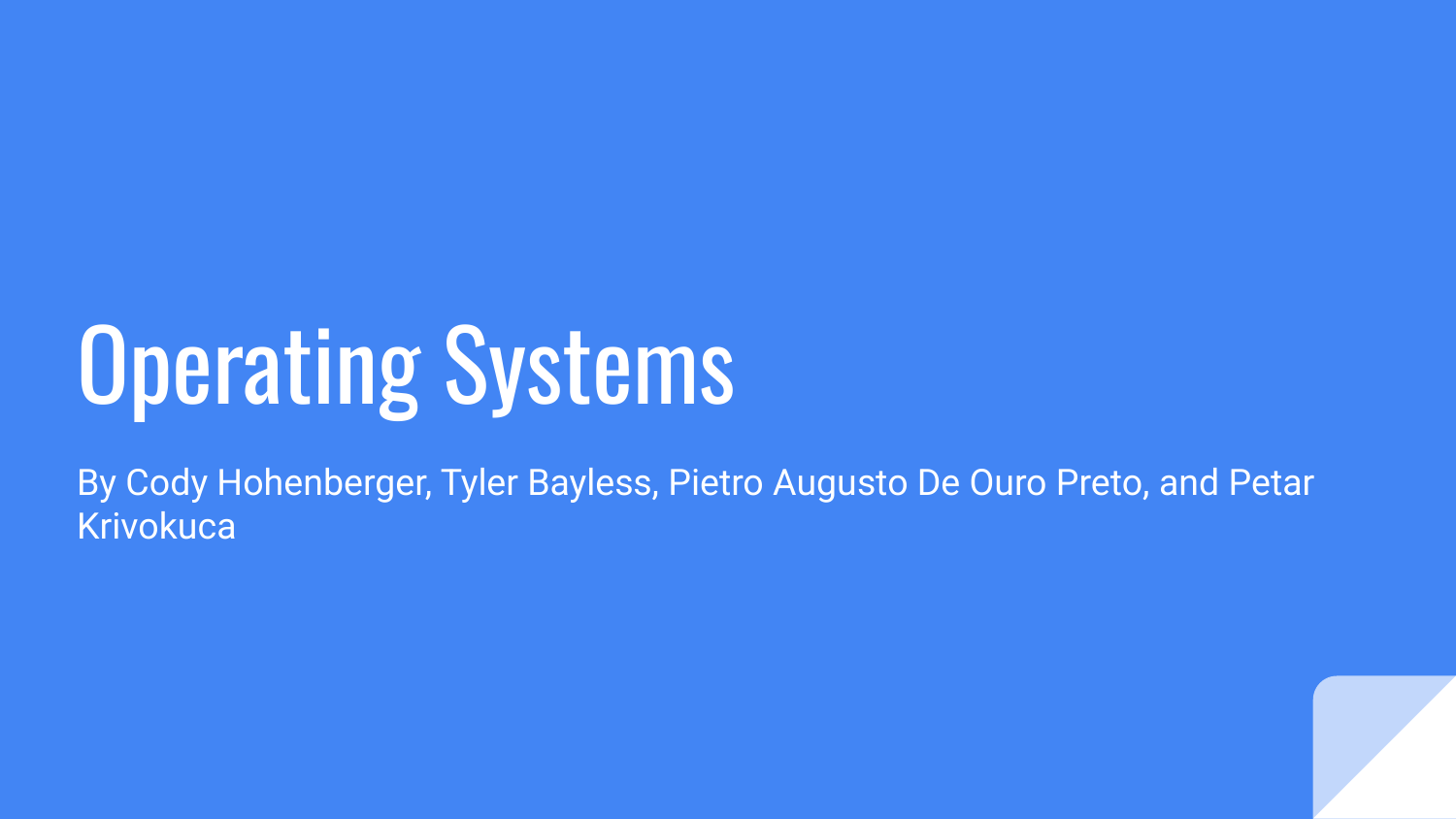

# Operating Systems
By Cody Hohenberger, Tyler Bayless, Pietro Augusto De Ouro Preto, and Petar Krivokuca